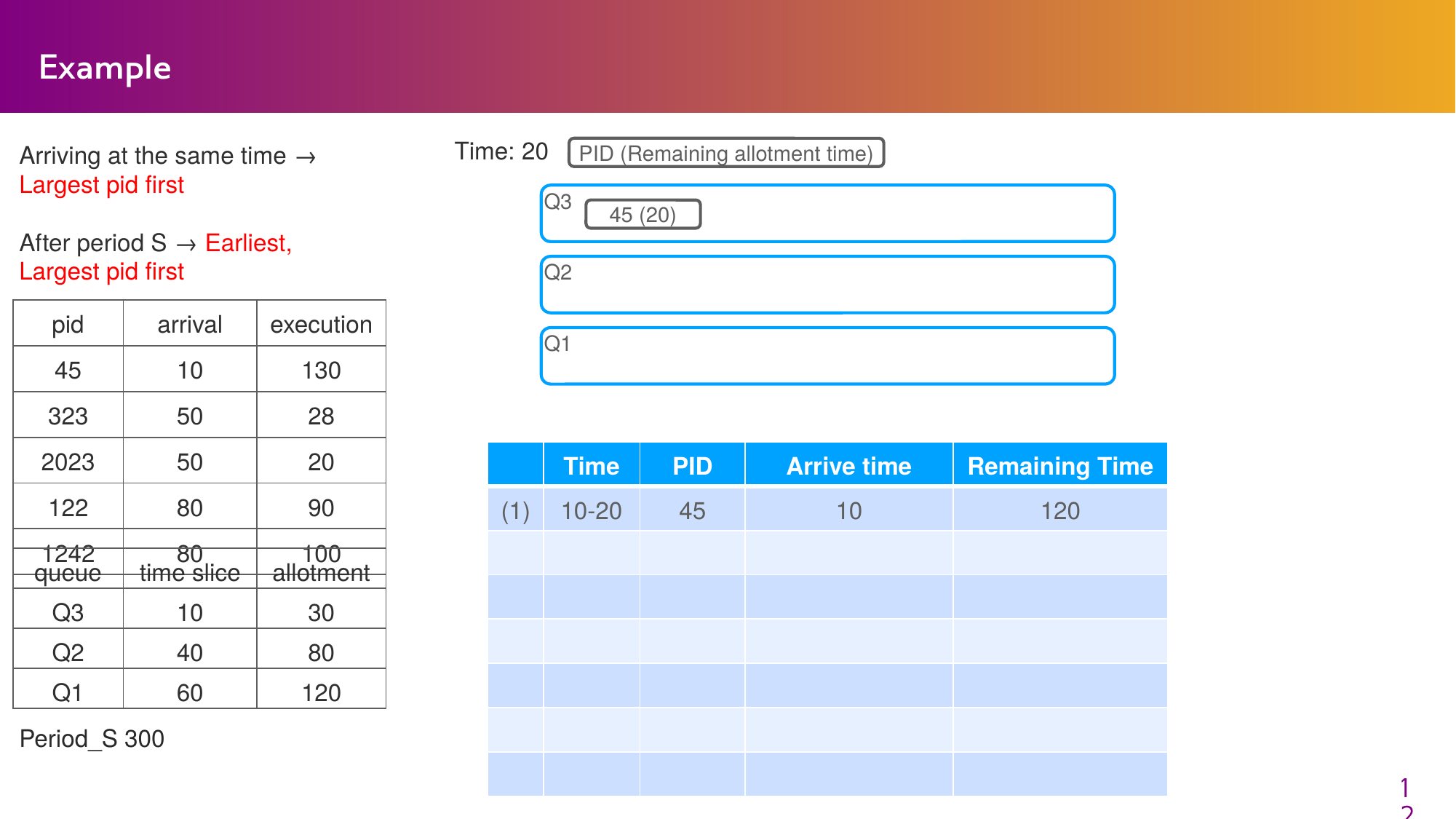

# Example
Time: 20
Arriving at the same time → Largest pid first

After period S → Earliest, Largest pid first
PID (Remaining allotment time)
Q3

45 (20)
Q2

| pid | arrival | execution |
| --- | --- | --- |
| 45 | 10 | 130 |
| 323 | 50 | 28 |
| 2023 | 50 | 20 |
| 122 | 80 | 90 |
| 1242 | 80 | 100 |
Q1

|  | Time | PID | Arrive time | Remaining Time |
| --- | --- | --- | --- | --- |
| (1) | 10-20 | 45 | 10 | 120 |
|  |  |  |  |  |
|  |  |  |  |  |
|  |  |  |  |  |
|  |  |  |  |  |
|  |  |  |  |  |
|  |  |  |  |  |
| queue | time slice | allotment |
| --- | --- | --- |
| Q3 | 10 | 30 |
| Q2 | 40 | 80 |
| Q1 | 60 | 120 |
Period_S 300
12